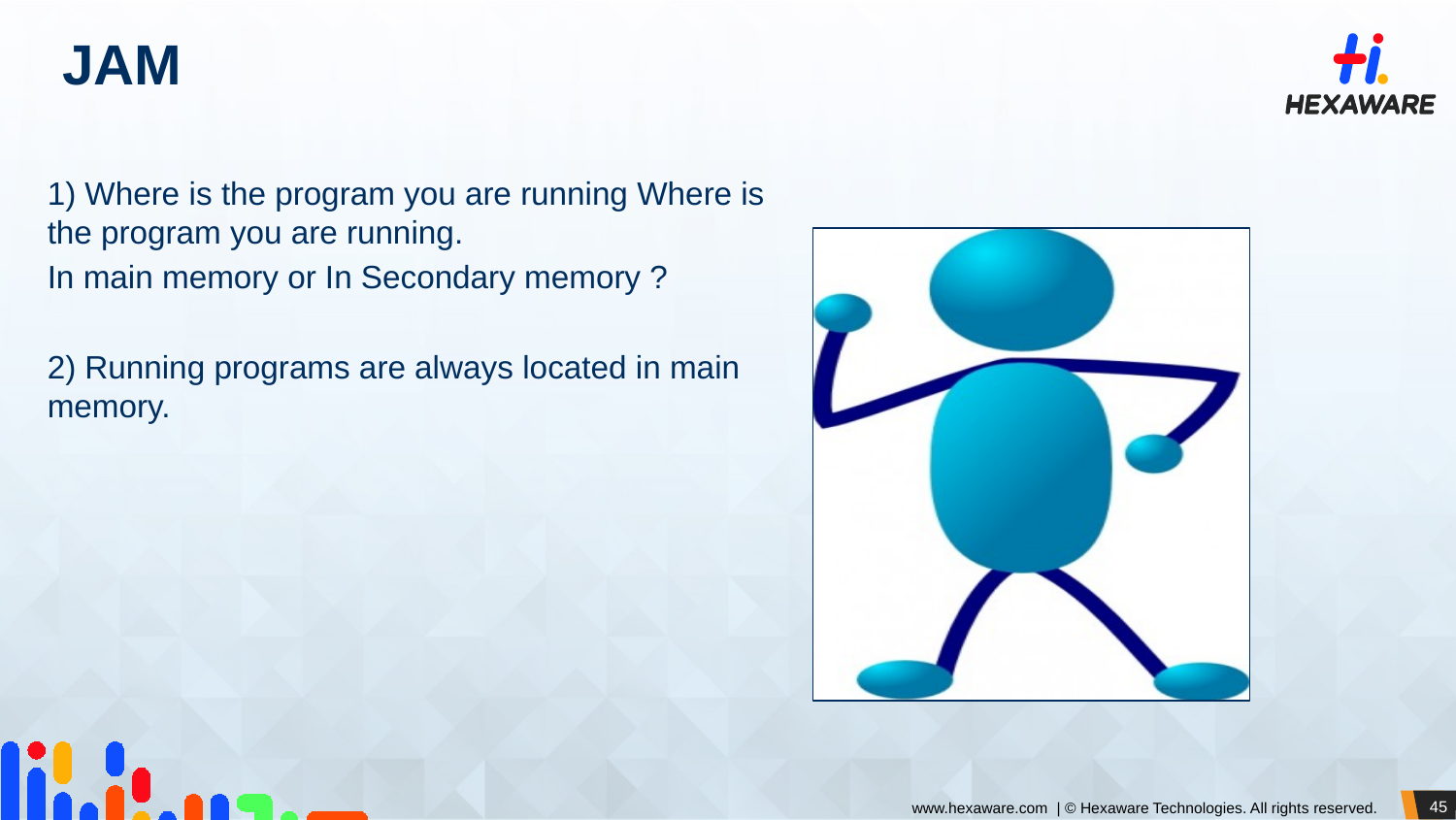

# JAM
1) Where is the program you are running Where is the program you are running.
In main memory or In Secondary memory ?

2) Running programs are always located in main memory.